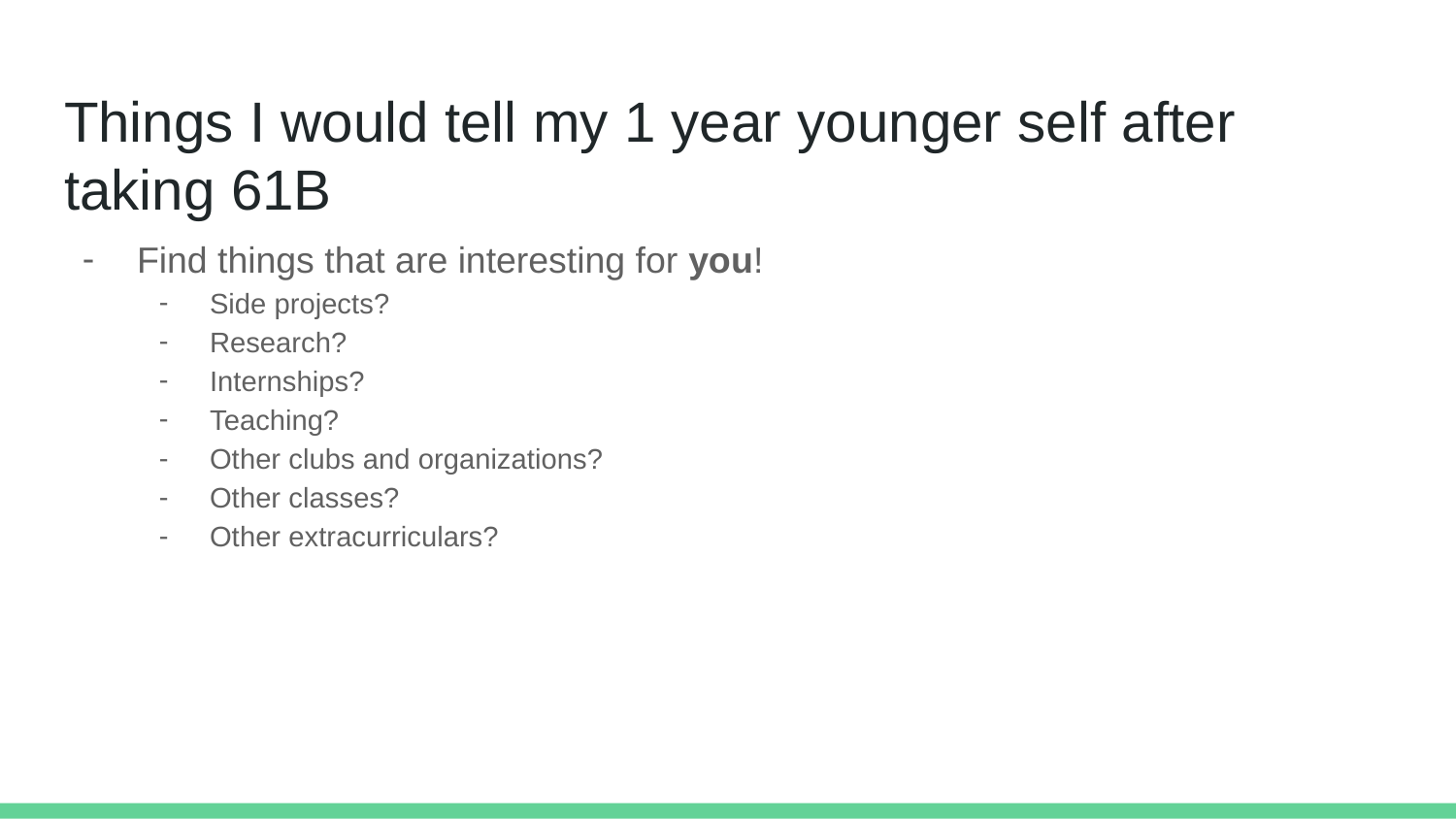

# Things I would tell my 1 year younger self after taking 61B
Find things that are interesting for you!
Side projects?
Research?
Internships?
Teaching?
Other clubs and organizations?
Other classes?
Other extracurriculars?